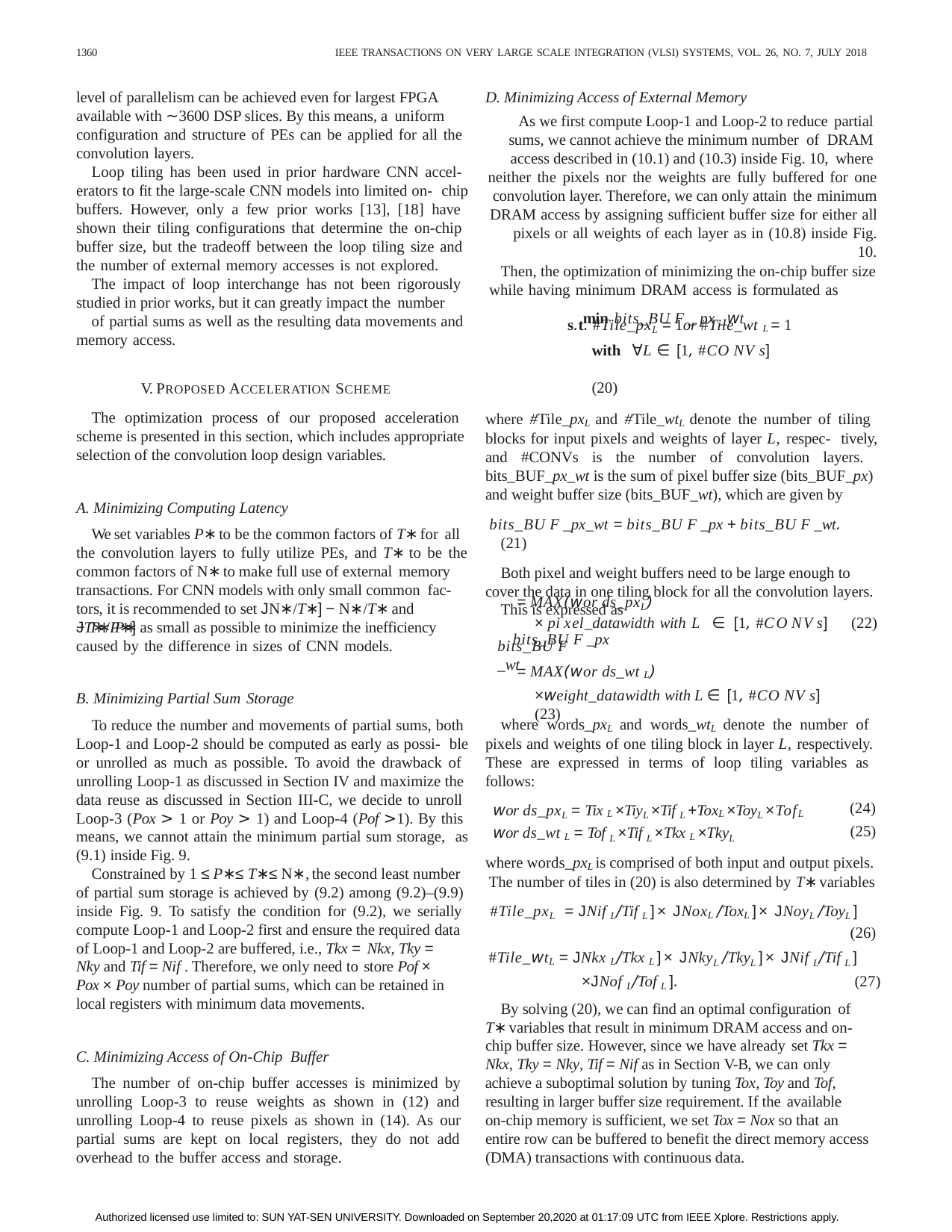

1360
IEEE TRANSACTIONS ON VERY LARGE SCALE INTEGRATION (VLSI) SYSTEMS, VOL. 26, NO. 7, JULY 2018
D. Minimizing Access of External Memory
As we first compute Loop-1 and Loop-2 to reduce partial  sums, we cannot achieve the minimum number of DRAM  access described in (10.1) and (10.3) inside Fig. 10, where  neither the pixels nor the weights are fully buffered for one  convolution layer. Therefore, we can only attain the minimum  DRAM access by assigning sufficient buffer size for either all  pixels or all weights of each layer as in (10.8) inside Fig. 10.
Then, the optimization of minimizing the on-chip buffer size  while having minimum DRAM access is formulated as
min bits_BU F _ px _wt
level of parallelism can be achieved even for largest FPGA
available with ∼3600 DSP slices. By this means, a uniform
configuration and structure of PEs can be applied for all the  convolution layers.
Loop tiling has been used in prior hardware CNN accel-  erators to fit the large-scale CNN models into limited on-  chip buffers. However, only a few prior works [13], [18] have  shown their tiling configurations that determine the on-chip  buffer size, but the tradeoff between the loop tiling size and  the number of external memory accesses is not explored.
The impact of loop interchange has not been rigorously  studied in prior works, but it can greatly impact the number
of partial sums as well as the resulting data movements and  memory access.
s.t. #Tile_pxL = 1or #Tile_wt L = 1
with   ∀L   ∈    [1, #CO NV s]	(20)
where #Tile_pxL and #Tile_wtL denote the number of tiling  blocks for input pixels and weights of layer L, respec-  tively, and #CONVs is the number of convolution layers.  bits_BUF_px_wt is the sum of pixel buffer size (bits_BUF_px)  and weight buffer size (bits_BUF_wt), which are given by
bits_BU F _px_wt = bits_BU F _px + bits_BU F _wt.  (21)
Both pixel and weight buffers need to be large enough to  cover the data in one tiling block for all the convolution layers.
This is expressed as
bits_BU F _px
V. PROPOSED ACCELERATION SCHEME
The optimization process of our proposed acceleration  scheme is presented in this section, which includes appropriate  selection of the convolution loop design variables.
A. Minimizing Computing Latency
We set variables P∗ to be the common factors of T∗ for all
the convolution layers to fully utilize PEs, and T∗ to be the
common factors of N∗ to make full use of external memory
transactions. For CNN models with only small common fac-
= MAX(wor ds_pxL)
tors, it is recommended to set JN∗/T∗] − N∗/T∗ and JT∗/P∗]
× pi xel_datawidth with L   ∈  [1, #CO NV s]	(22)
− T∗/P∗ as small as possible to minimize the inefficiency
caused by the difference in sizes of CNN models.
bits_BU F _wt
= MAX(wor ds_wt L)
×weight_datawidth with L ∈    [1, #CO NV s]	(23)
B. Minimizing Partial Sum Storage
To reduce the number and movements of partial sums, both  Loop-1 and Loop-2 should be computed as early as possi-  ble or unrolled as much as possible. To avoid the drawback of  unrolling Loop-1 as discussed in Section IV and maximize the  data reuse as discussed in Section III-C, we decide to unroll  Loop-3 (Pox > 1 or Poy > 1) and Loop-4 (Pof >1). By this  means, we cannot attain the minimum partial sum storage,  as (9.1) inside Fig. 9.
where words_pxL and words_wtL denote the number of  pixels and weights of one tiling block in layer L, respectively.  These are expressed in terms of loop tiling variables as  follows:
(24)
(25)
wor ds_pxL = Tix L ×TiyL ×Tif L +ToxL ×ToyL ×TofL
wor ds_wt L = Tof L ×Tif L ×Tkx L ×TkyL
where words_pxL is comprised of both input and output pixels.  The number of tiles in (20) is also determined by T∗ variables
Constrained by 1 ≤ P∗≤ T∗≤ N∗, the second least number
of partial sum storage is achieved by (9.2) among (9.2)–(9.9)  inside Fig. 9. To satisfy the condition for (9.2), we serially  compute Loop-1 and Loop-2 first and ensure the required data
#Tile_pxL = JNif L/Tif L ]× JNoxL /ToxL ]× JNoyL /ToyL ]
(26)
of Loop-1 and Loop-2 are buffered, i.e., Tkx = Nkx, Tky =
#Tile_wtL = JNkx L/Tkx L ]× JNkyL /TkyL ]× JNif L/Tif L ]
Nky and Tif = Nif . Therefore, we only need to store Pof ×
×JNof L/Tof L ].	(27)
Pox × Poy number of partial sums, which can be retained in
local registers with minimum data movements.
By solving (20), we can find an optimal configuration of
T∗ variables that result in minimum DRAM access and on-
chip buffer size. However, since we have already set Tkx =
C. Minimizing Access of On-Chip Buffer
The number of on-chip buffer accesses is minimized by  unrolling Loop-3 to reuse weights as shown in (12) and  unrolling Loop-4 to reuse pixels as shown in (14). As our  partial sums are kept on local registers, they do not add  overhead to the buffer access and storage.
Nkx, Tky = Nky, Tif = Nif as in Section V-B, we can only
achieve a suboptimal solution by tuning Tox, Toy and Tof,  resulting in larger buffer size requirement. If the available
on-chip memory is sufficient, we set Tox = Nox so that an
entire row can be buffered to benefit the direct memory access  (DMA) transactions with continuous data.
Authorized licensed use limited to: SUN YAT-SEN UNIVERSITY. Downloaded on September 20,2020 at 01:17:09 UTC from IEEE Xplore. Restrictions apply.